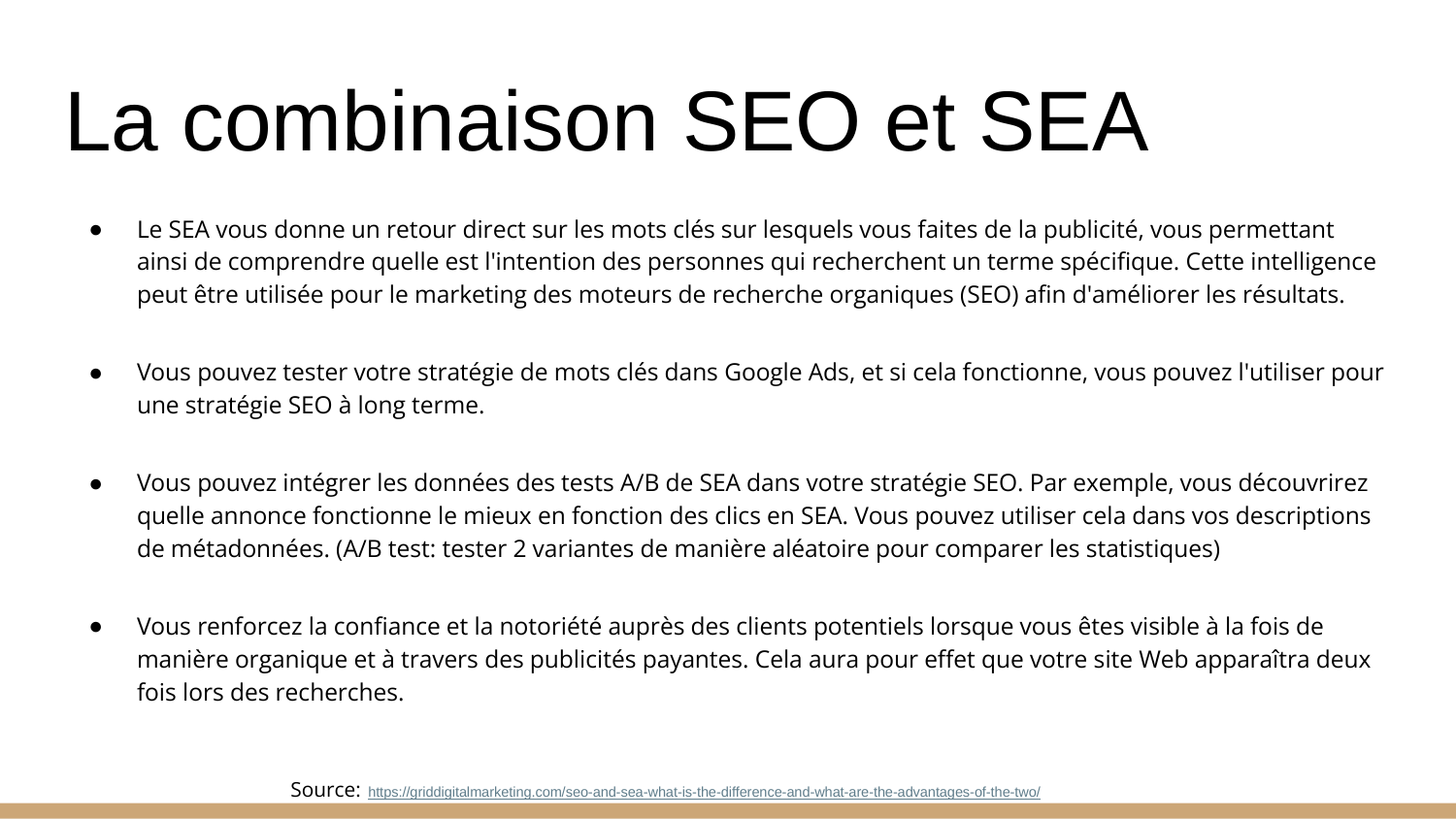

# La combinaison SEO et SEA
Le SEA vous donne un retour direct sur les mots clés sur lesquels vous faites de la publicité, vous permettant ainsi de comprendre quelle est l'intention des personnes qui recherchent un terme spécifique. Cette intelligence peut être utilisée pour le marketing des moteurs de recherche organiques (SEO) afin d'améliorer les résultats.

Vous pouvez tester votre stratégie de mots clés dans Google Ads, et si cela fonctionne, vous pouvez l'utiliser pour une stratégie SEO à long terme.

Vous pouvez intégrer les données des tests A/B de SEA dans votre stratégie SEO. Par exemple, vous découvrirez quelle annonce fonctionne le mieux en fonction des clics en SEA. Vous pouvez utiliser cela dans vos descriptions de métadonnées. (A/B test: tester 2 variantes de manière aléatoire pour comparer les statistiques)

Vous renforcez la confiance et la notoriété auprès des clients potentiels lorsque vous êtes visible à la fois de manière organique et à travers des publicités payantes. Cela aura pour effet que votre site Web apparaîtra deux fois lors des recherches.

Source: https://griddigitalmarketing.com/seo-and-sea-what-is-the-difference-and-what-are-the-advantages-of-the-two/